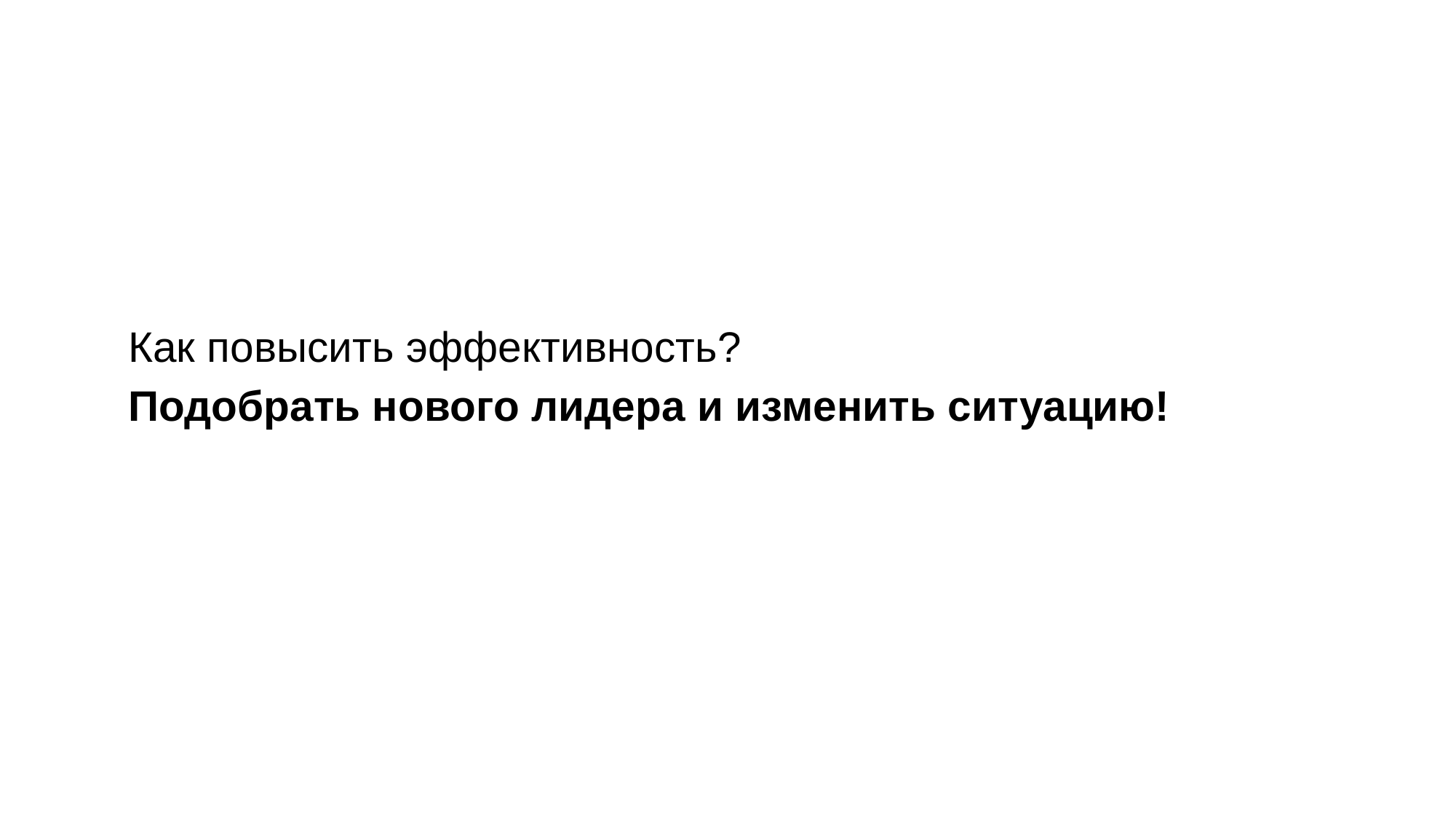

Как повысить эффективность?
Подобрать нового лидера и изменить ситуацию!